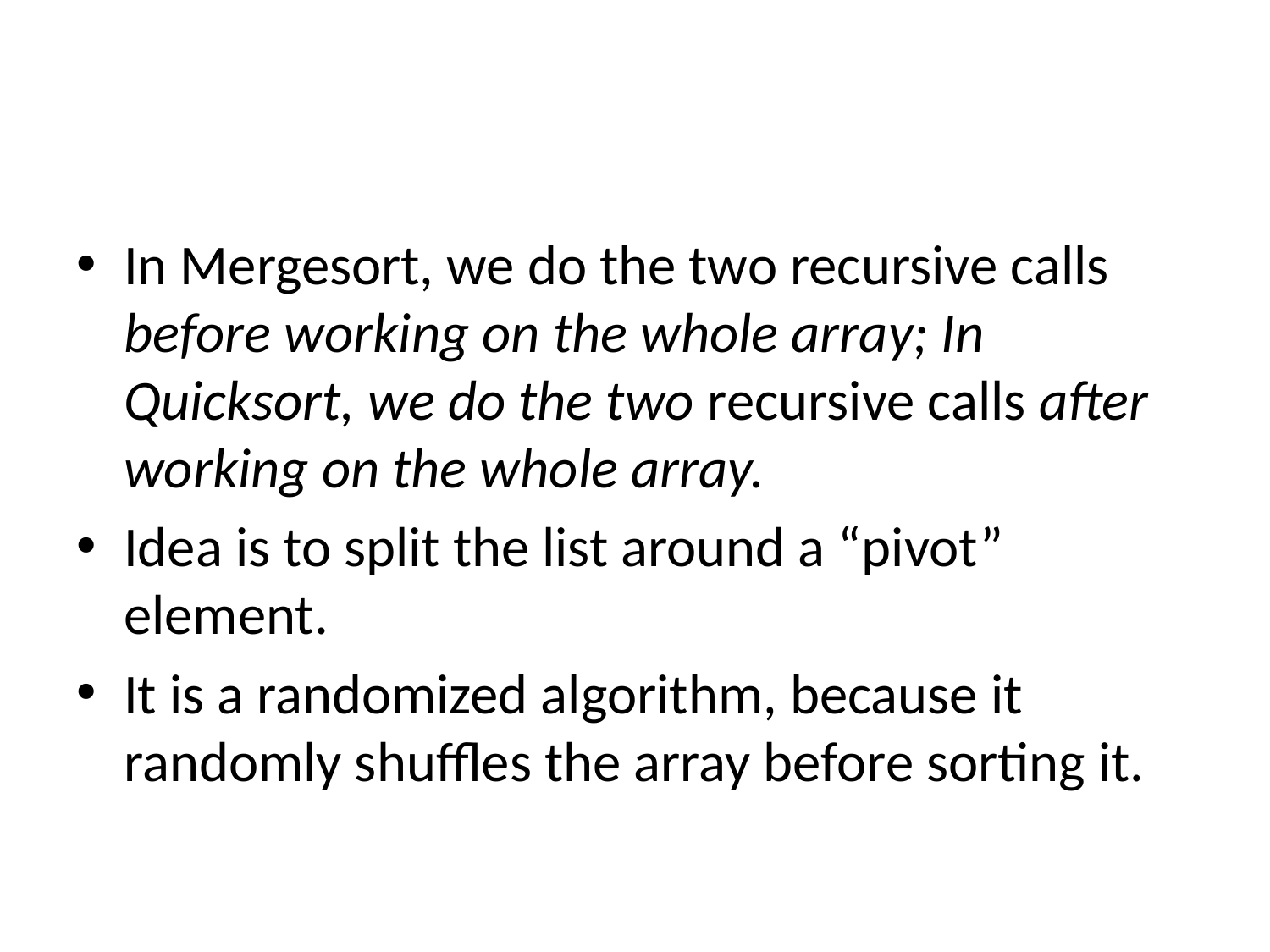

#
In Mergesort, we do the two recursive calls before working on the whole array; In Quicksort, we do the two recursive calls after working on the whole array.
Idea is to split the list around a “pivot” element.
It is a randomized algorithm, because it randomly shuffles the array before sorting it.